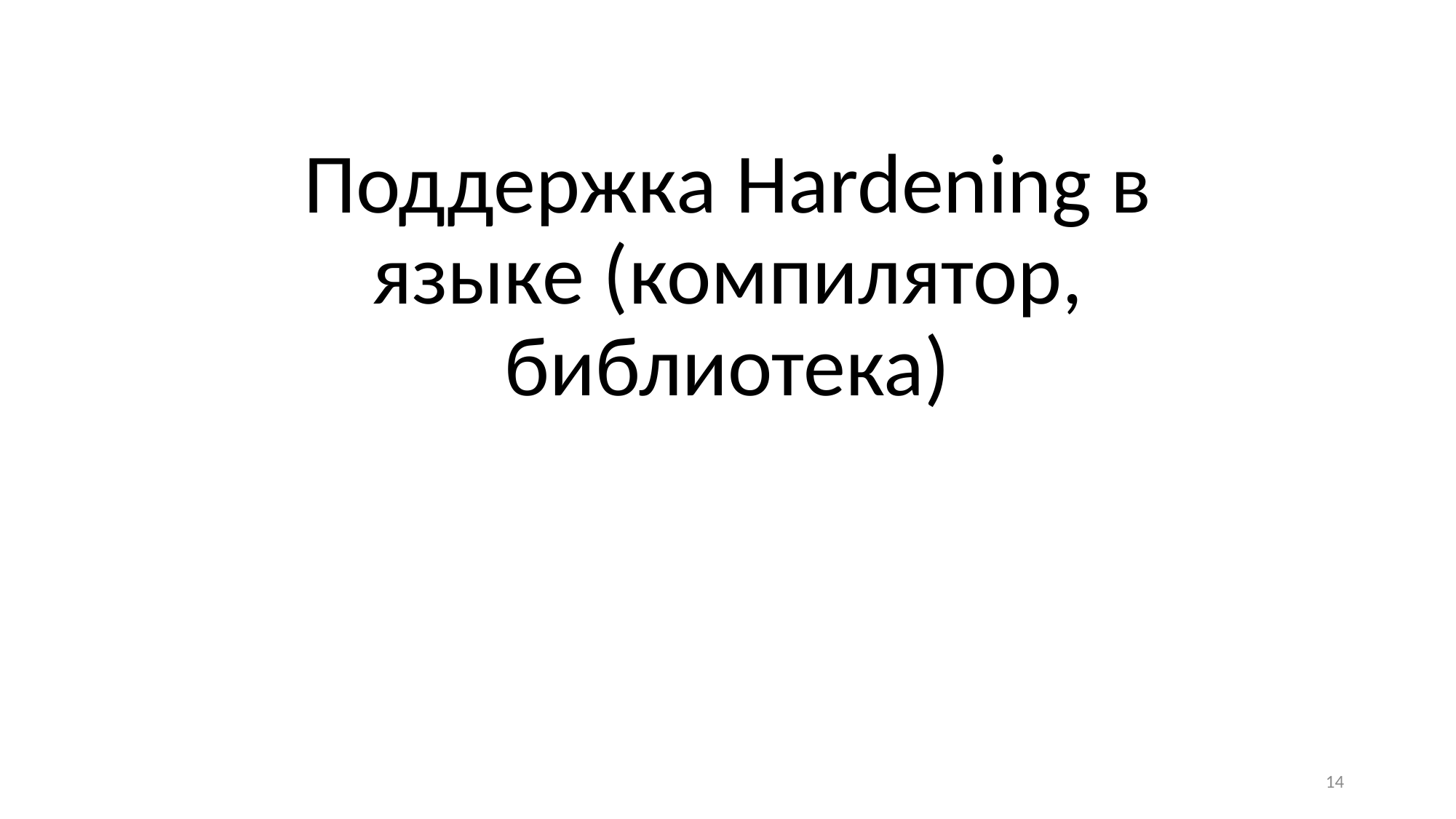

# Поддержка Hardening в языке (компилятор, библиотека)
14